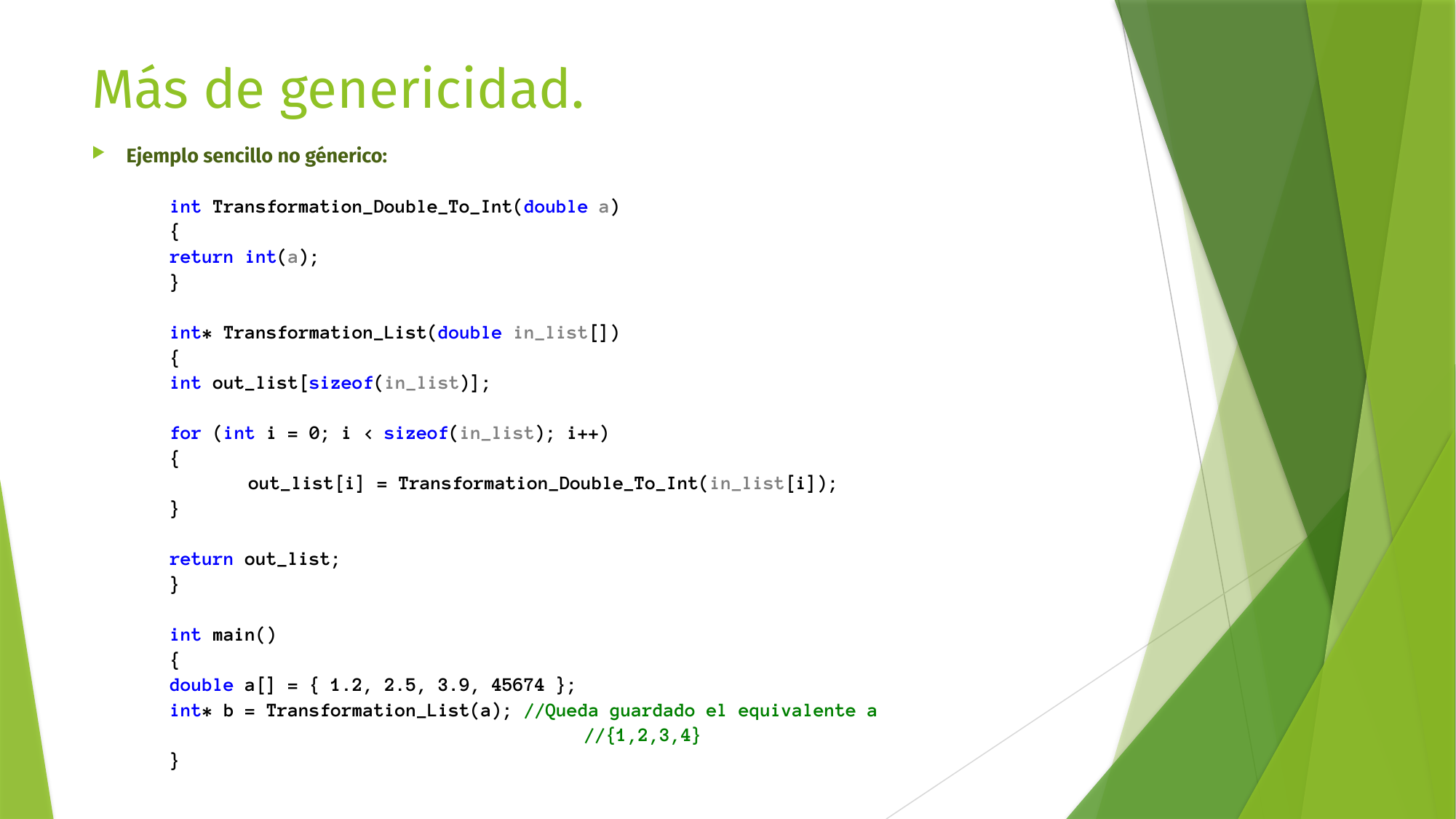

# Más de genericidad.
Ejemplo sencillo no génerico:

	int Transformation_Double_To_Int(double a)
	{
    		return int(a);
	}

	int* Transformation_List(double in_list[])
	{
    		int out_list[sizeof(in_list)];

    		for (int i = 0; i < sizeof(in_list); i++)
    		{
        		out_list[i] = Transformation_Double_To_Int(in_list[i]);
    		}

    		return out_list;
	}

	int main()
	{
    		double a[] = { 1.2, 2.5, 3.9, 45674 };
    		int* b = Transformation_List(a); //Queda guardado el equivalente a
                                     	  //{1,2,3,4}
	}